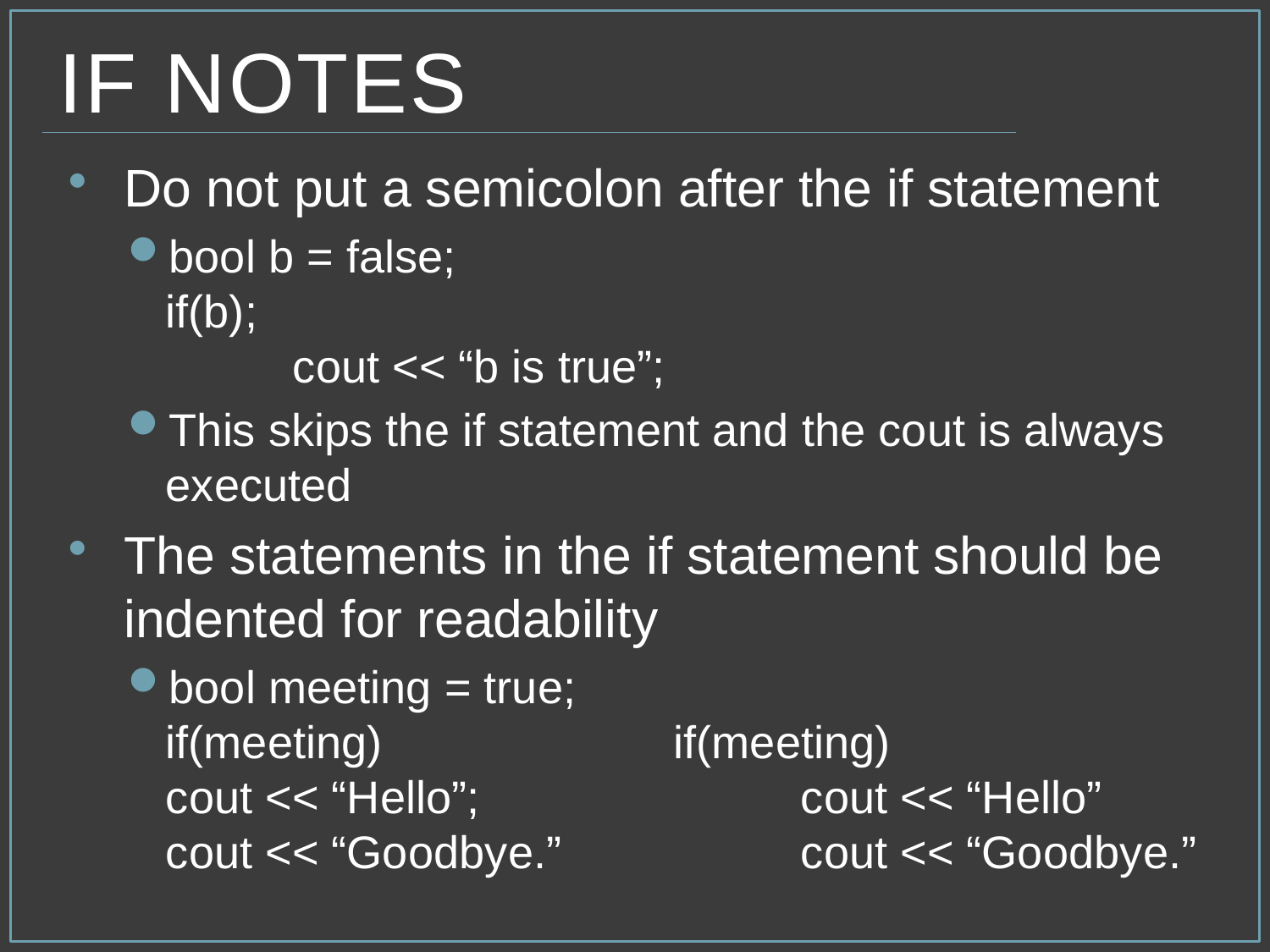

# if Notes
Do not put a semicolon after the if statement
bool b = false;
if(b);
	cout << “b is true”;
This skips the if statement and the cout is always executed
The statements in the if statement should be indented for readability
bool meeting = true;
if(meeting)			if(meeting)
cout << “Hello”;			cout << “Hello”
cout << “Goodbye.”		cout << “Goodbye.”